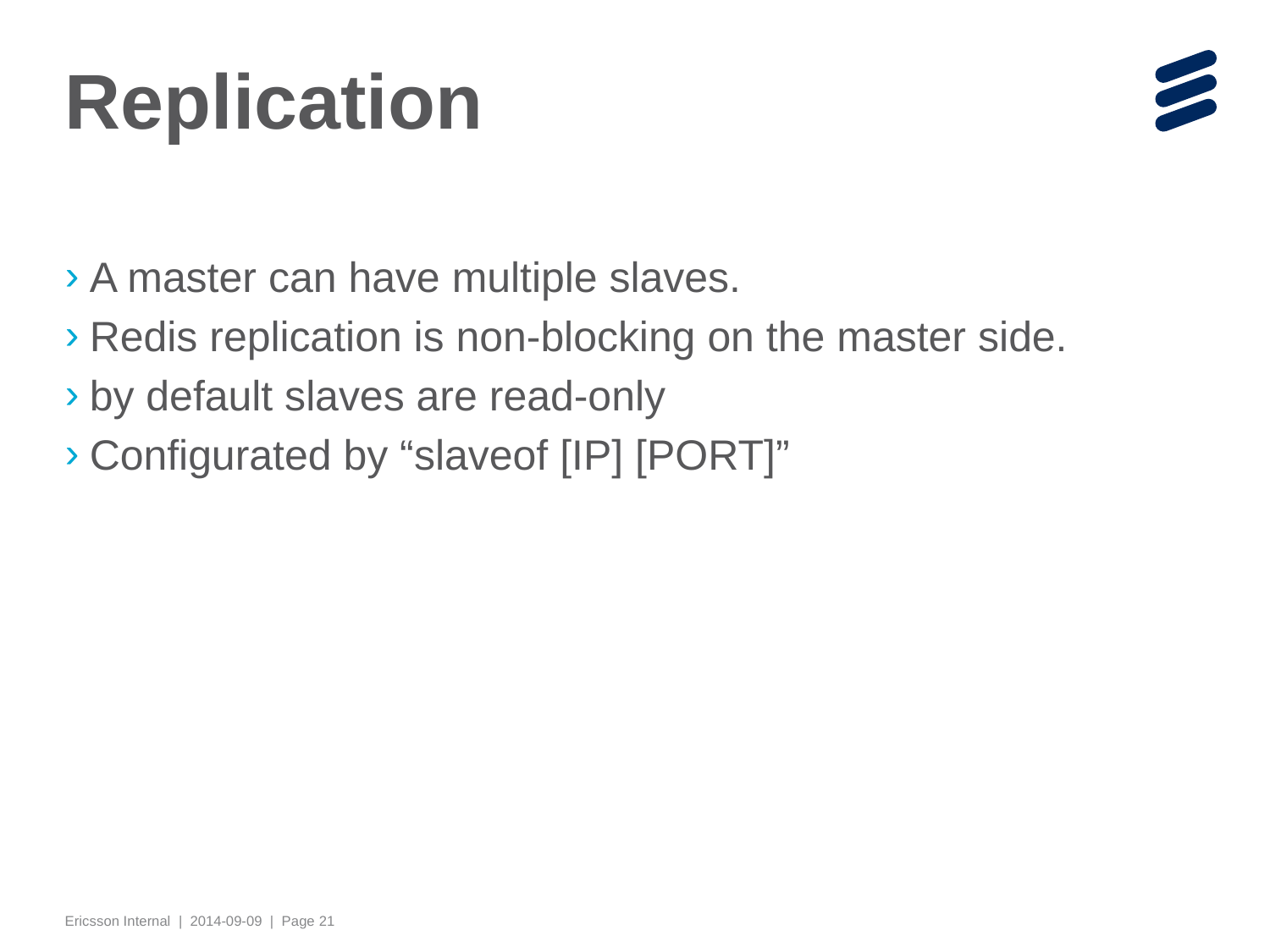

# Replication
A master can have multiple slaves.
Redis replication is non-blocking on the master side.
by default slaves are read-only
Configurated by “slaveof [IP] [PORT]”